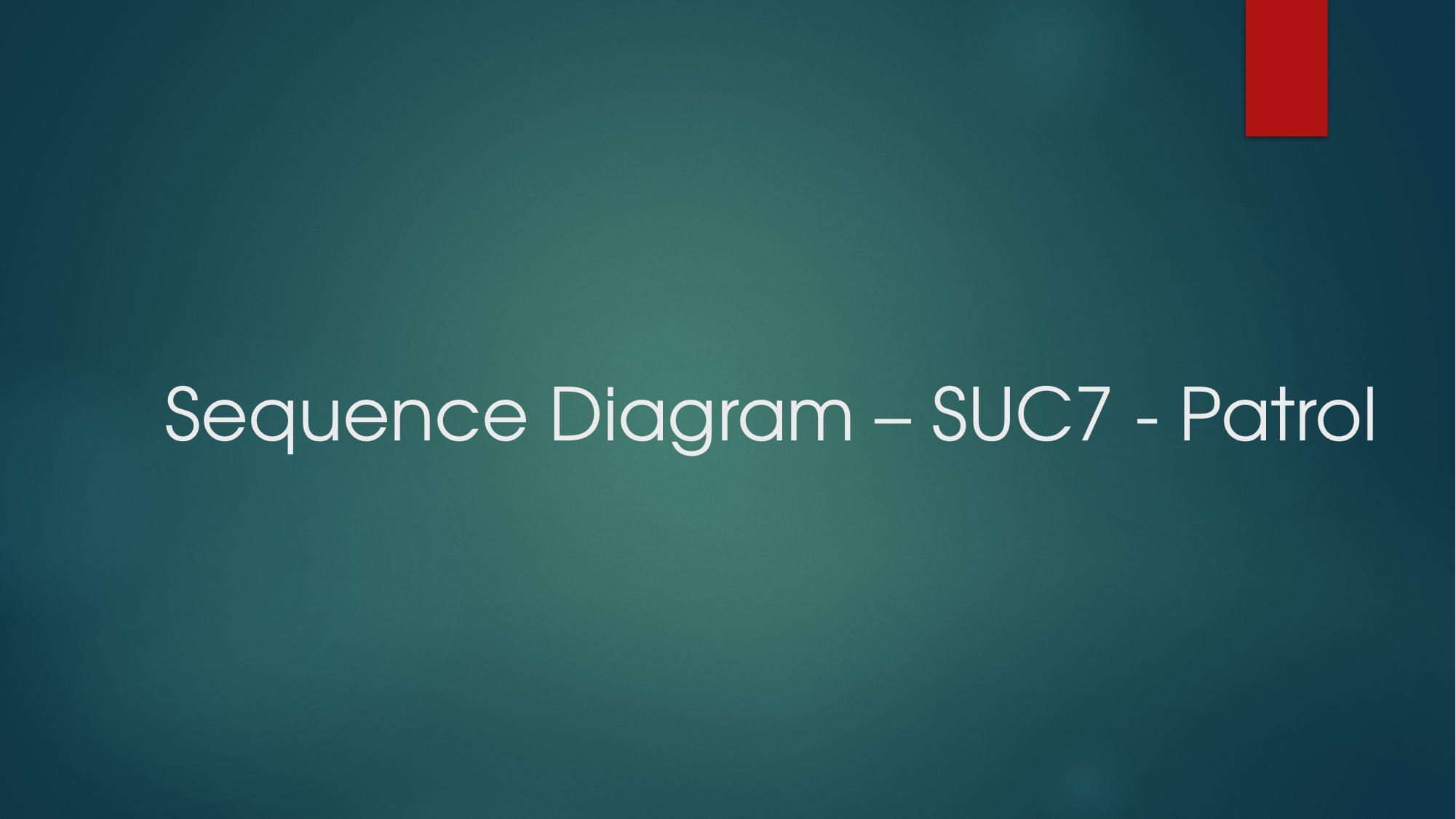

# Sequence Diagram – SUC7 - Patrol